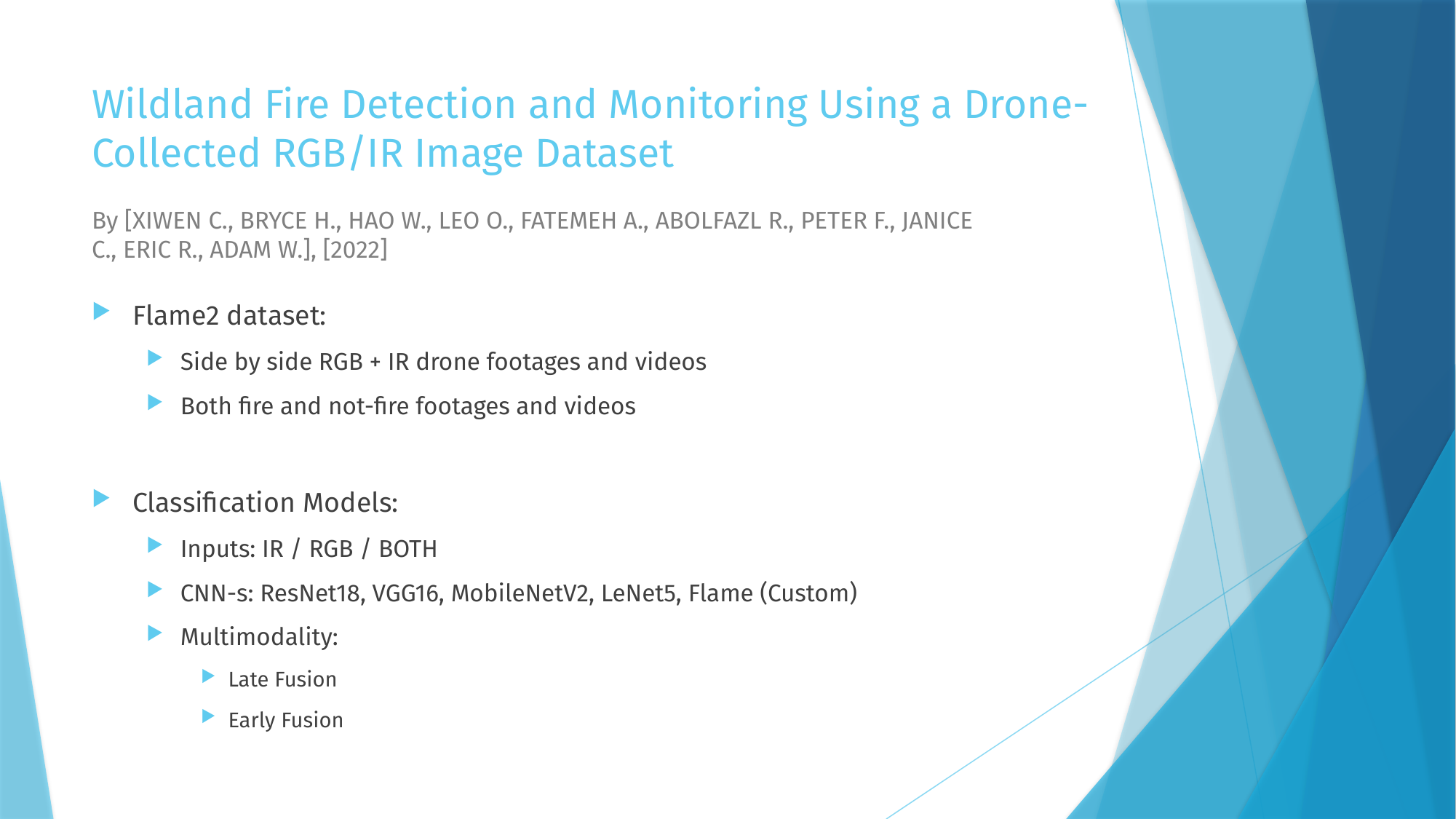

# Wildland Fire Detection and Monitoring Using a Drone-Collected RGB/IR Image Dataset
By [XIWEN C., BRYCE H., HAO W., LEO O., FATEMEH A., ABOLFAZL R., PETER F., JANICE C., ERIC R., ADAM W.], [2022]
Flame2 dataset:
Side by side RGB + IR drone footages and videos
Both fire and not-fire footages and videos

Classification Models:
Inputs: IR / RGB / BOTH
CNN-s: ResNet18, VGG16, MobileNetV2, LeNet5, Flame (Custom)
Multimodality:
Late Fusion
Early Fusion